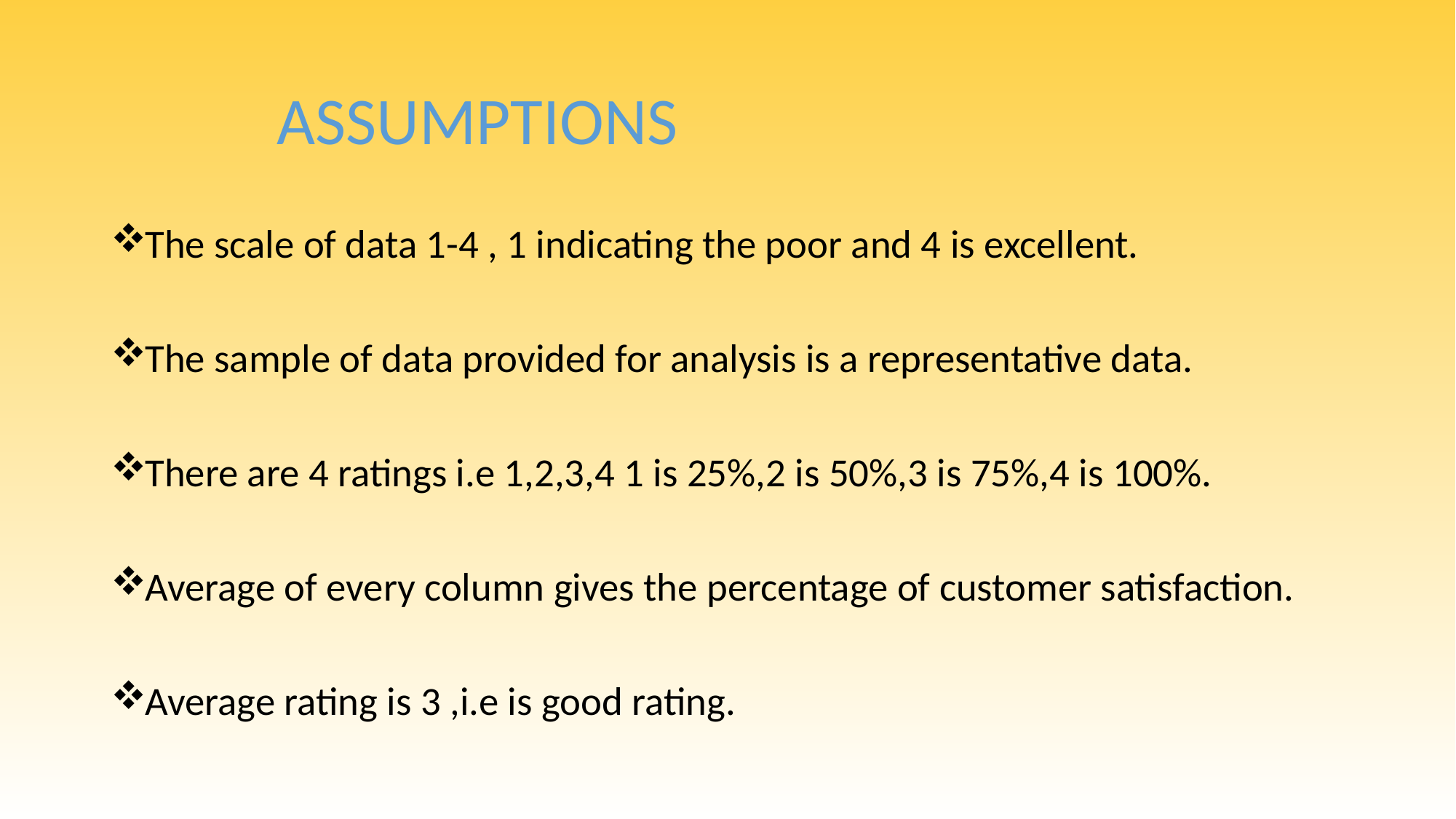

# ASSUMPTIONS
The scale of data 1-4 , 1 indicating the poor and 4 is excellent.

The sample of data provided for analysis is a representative data.

There are 4 ratings i.e 1,2,3,4 1 is 25%,2 is 50%,3 is 75%,4 is 100%.

Average of every column gives the percentage of customer satisfaction.

Average rating is 3 ,i.e is good rating.

12